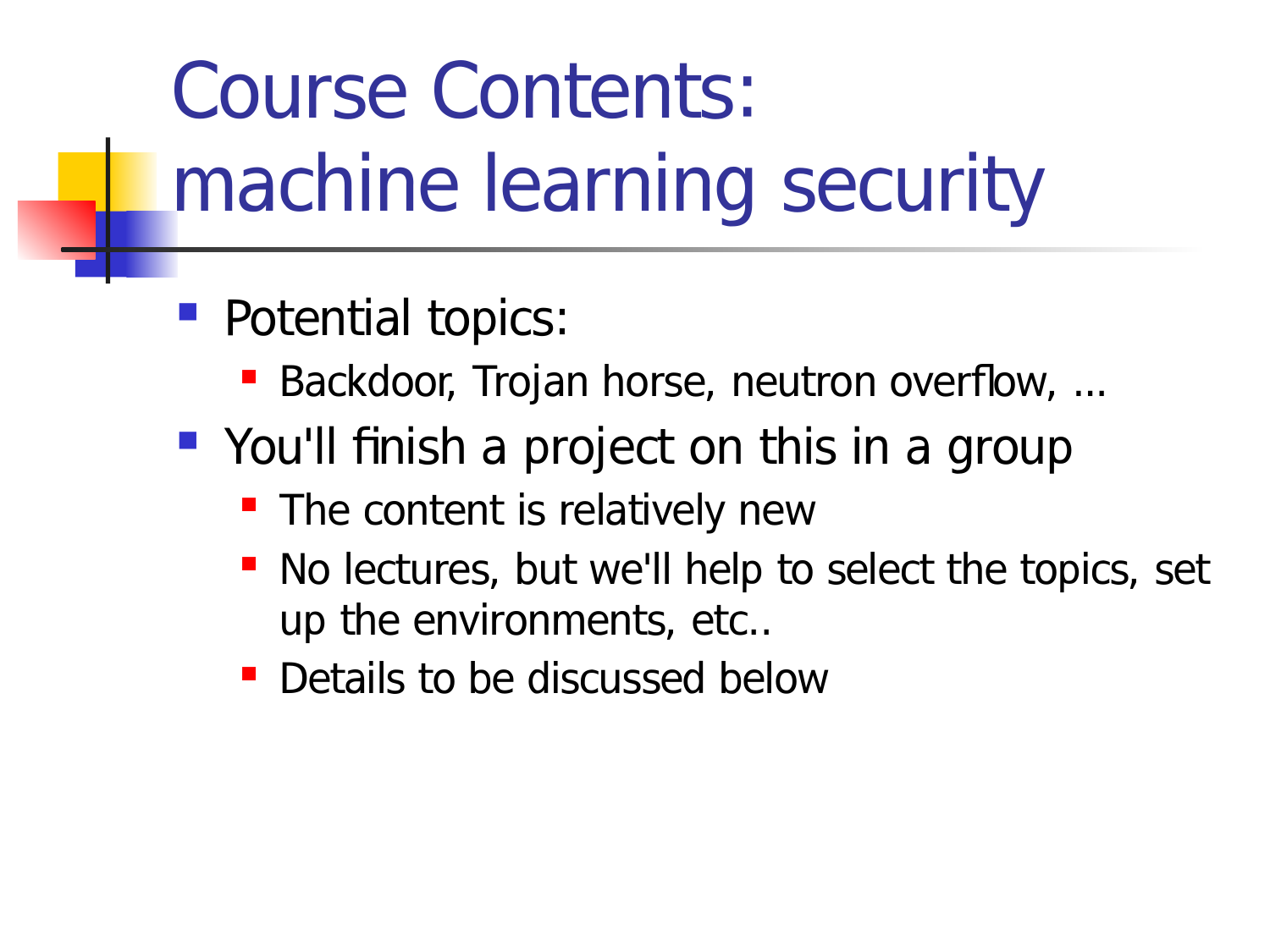

# Course Contents: machine learning security
Potential topics:
Backdoor, Trojan horse, neutron overflow, …
You'll finish a project on this in a group
The content is relatively new
No lectures, but we'll help to select the topics, set up the environments, etc..
Details to be discussed below